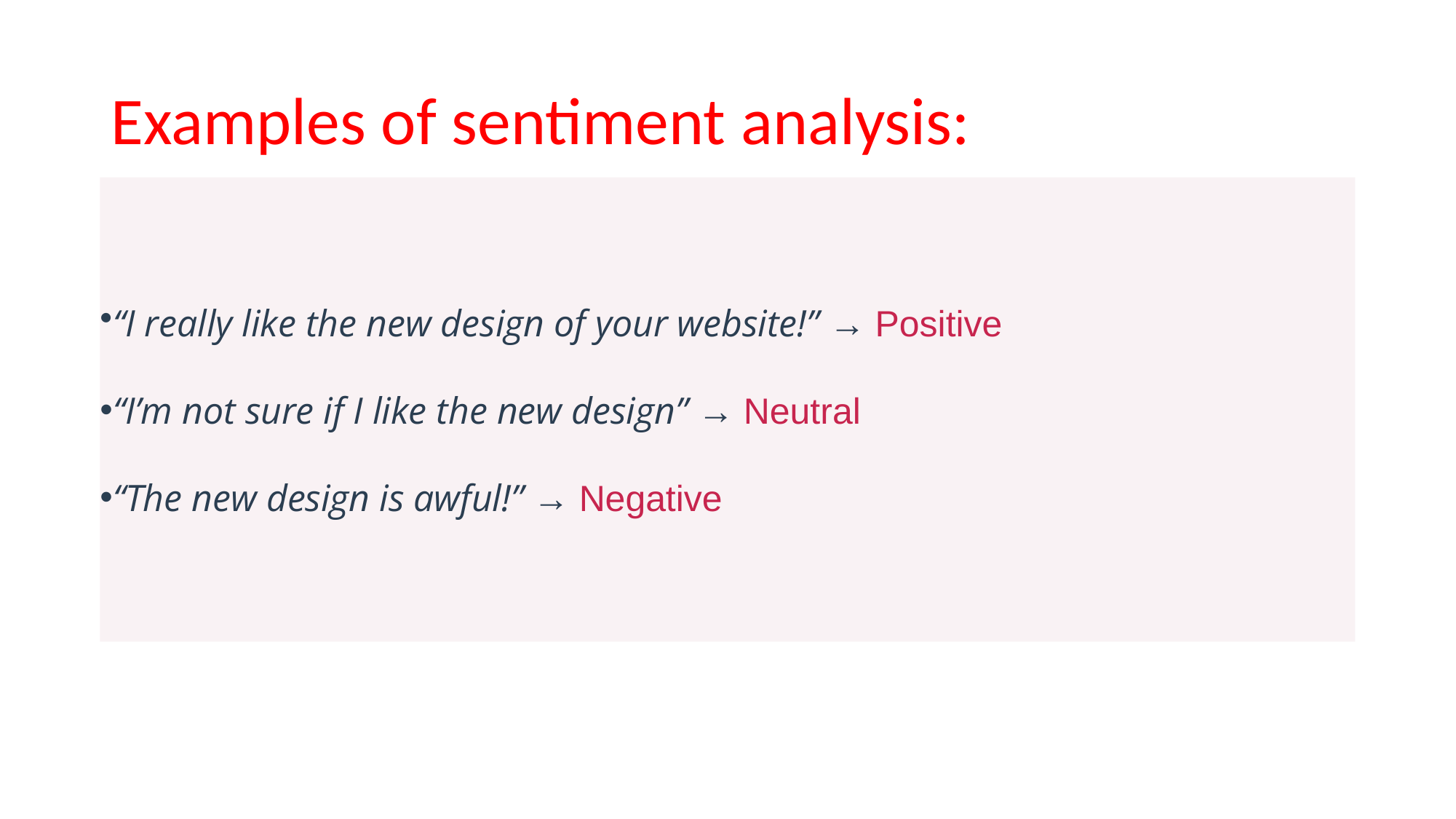

# Examples of sentiment analysis:

“I really like the new design of your website!” → Positive

“I’m not sure if I like the new design” → Neutral

“The new design is awful!” → Negative